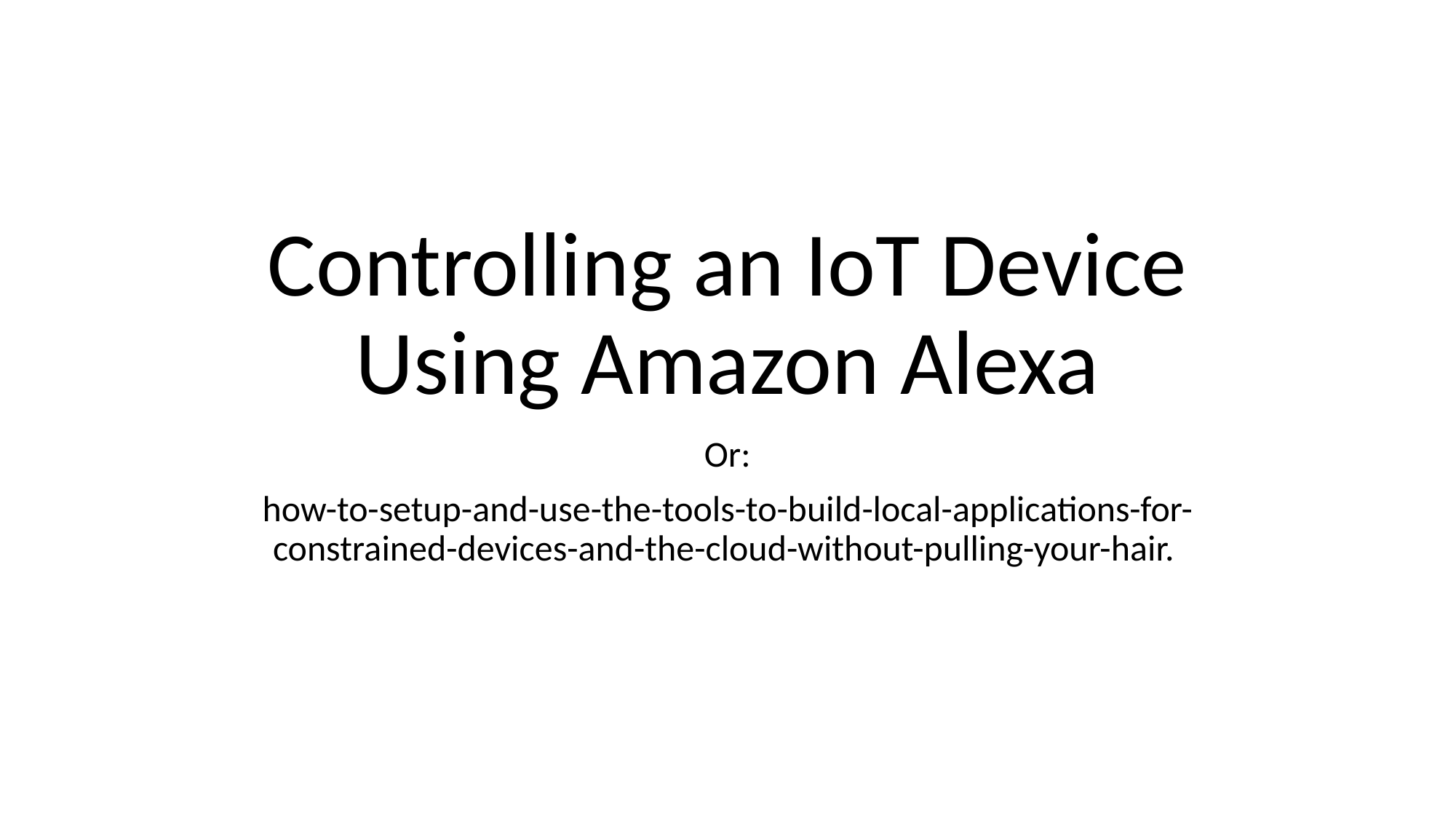

# Controlling an IoT Device Using Amazon Alexa
Or:
how-to-setup-and-use-the-tools-to-build-local-applications-for-constrained-devices-and-the-cloud-without-pulling-your-hair.